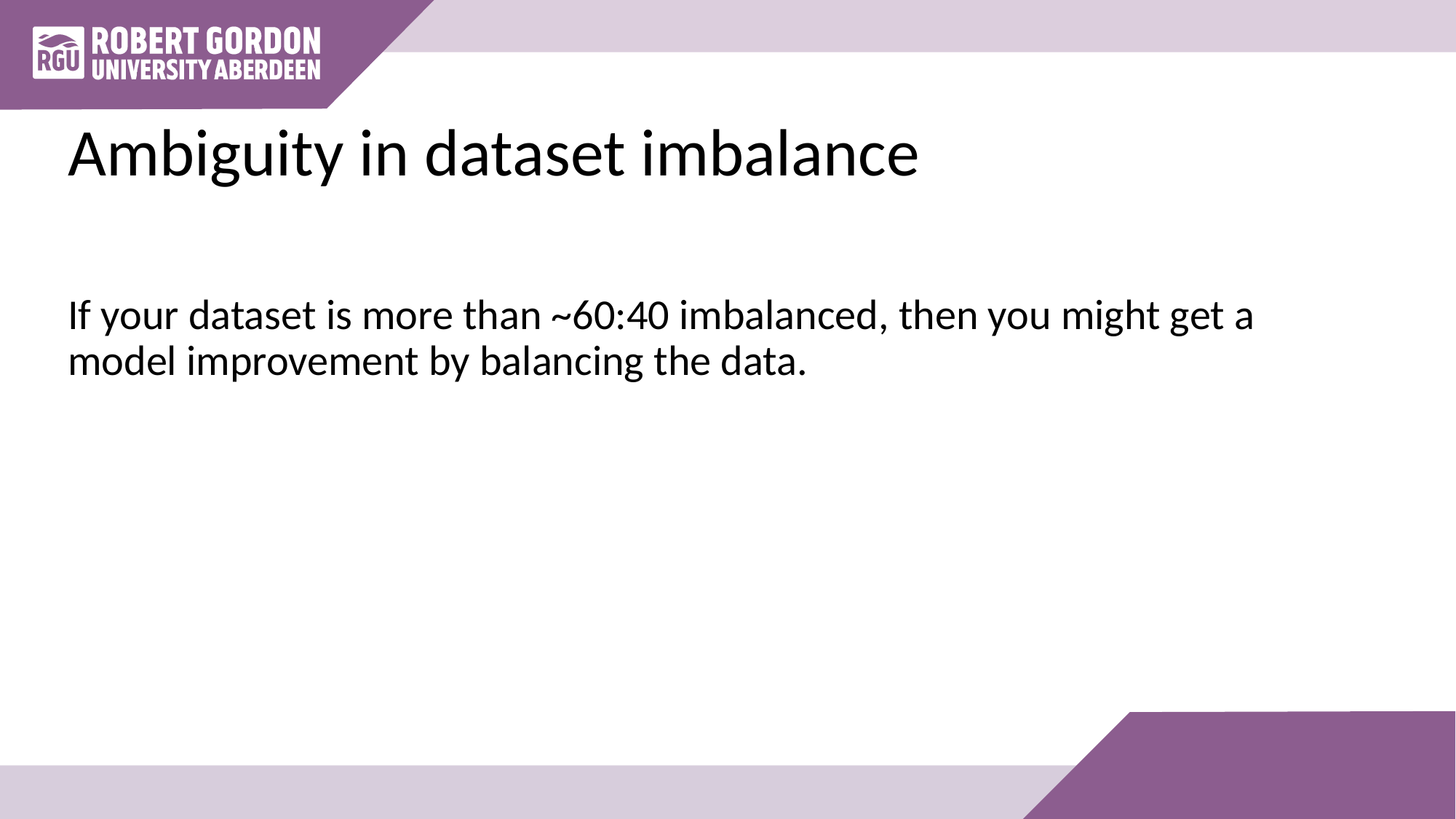

# Ambiguity in dataset imbalance
If your dataset is more than ~60:40 imbalanced, then you might get a model improvement by balancing the data.